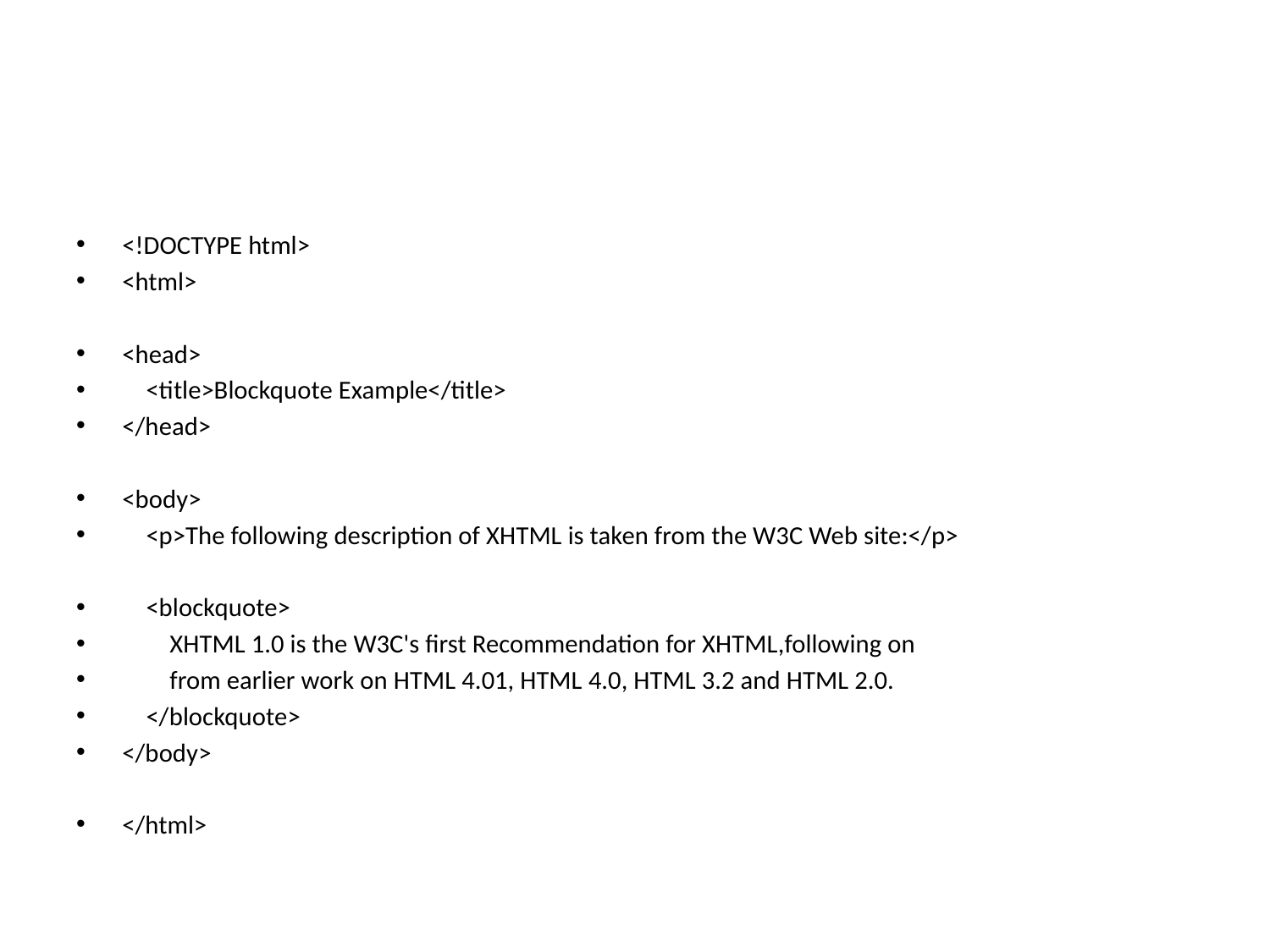

#
<!DOCTYPE html>
<html>

<head>
    <title>Blockquote Example</title>
</head>

<body>
    <p>The following description of XHTML is taken from the W3C Web site:</p>

    <blockquote>
        XHTML 1.0 is the W3C's first Recommendation for XHTML,following on
        from earlier work on HTML 4.01, HTML 4.0, HTML 3.2 and HTML 2.0.
    </blockquote>
</body>

</html>